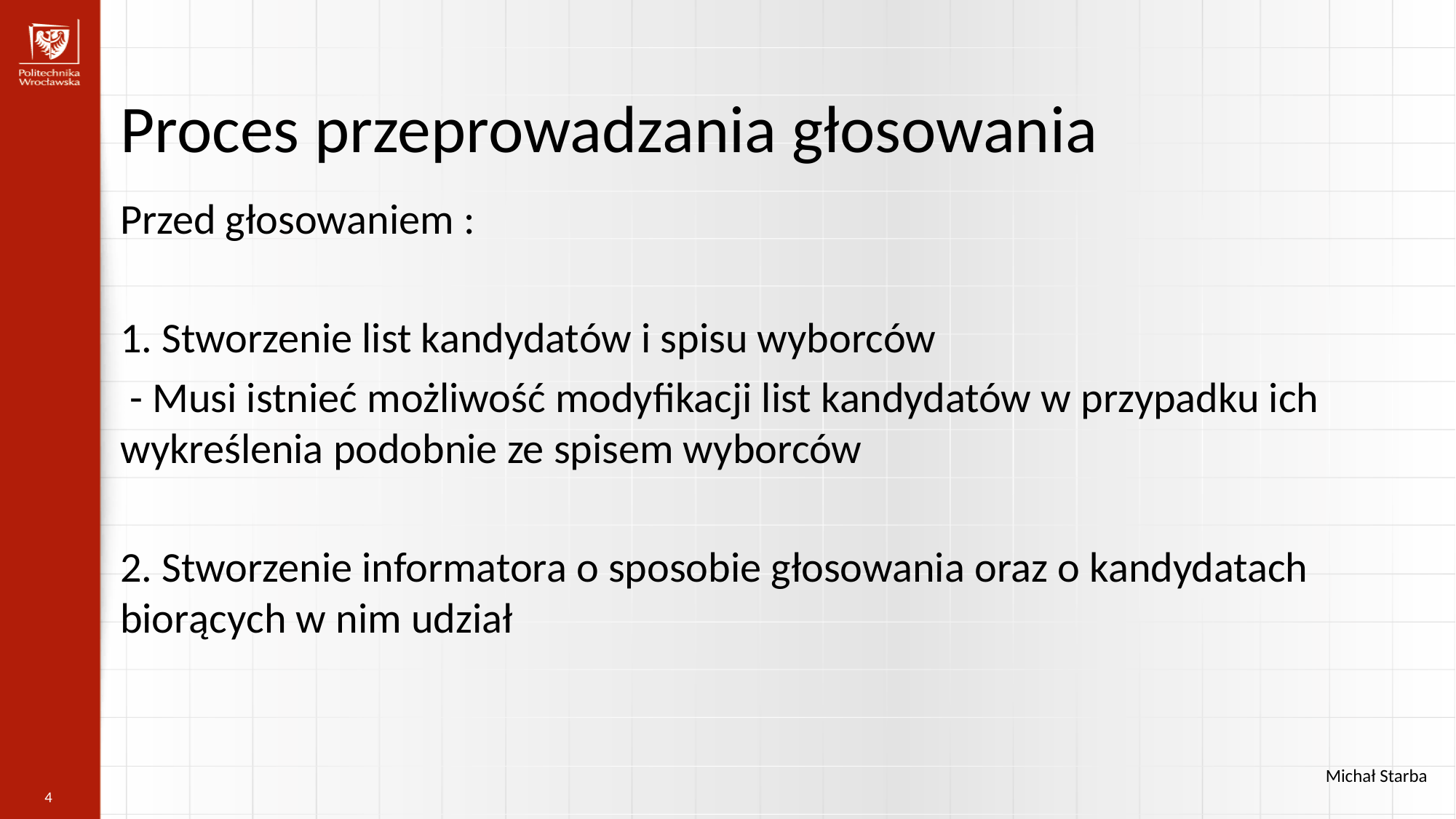

Proces przeprowadzania głosowania
Przed głosowaniem :

1. Stworzenie list kandydatów i spisu wyborców
 - Musi istnieć możliwość modyfikacji list kandydatów w przypadku ich wykreślenia podobnie ze spisem wyborców

2. Stworzenie informatora o sposobie głosowania oraz o kandydatach biorących w nim udział

Michał Starba